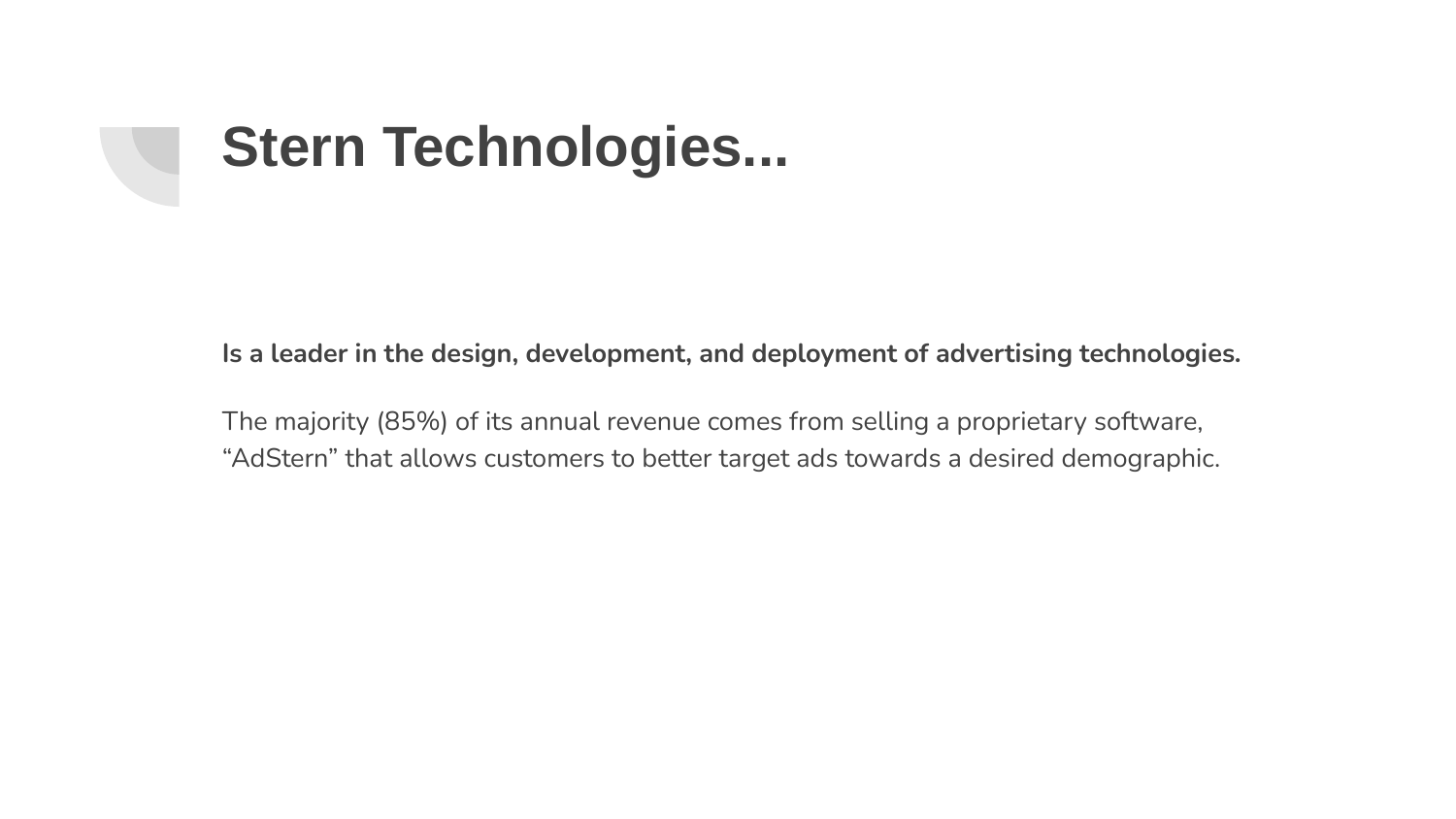

# Stern Technologies...
Is a leader in the design, development, and deployment of advertising technologies.
The majority (85%) of its annual revenue comes from selling a proprietary software, “AdStern” that allows customers to better target ads towards a desired demographic.